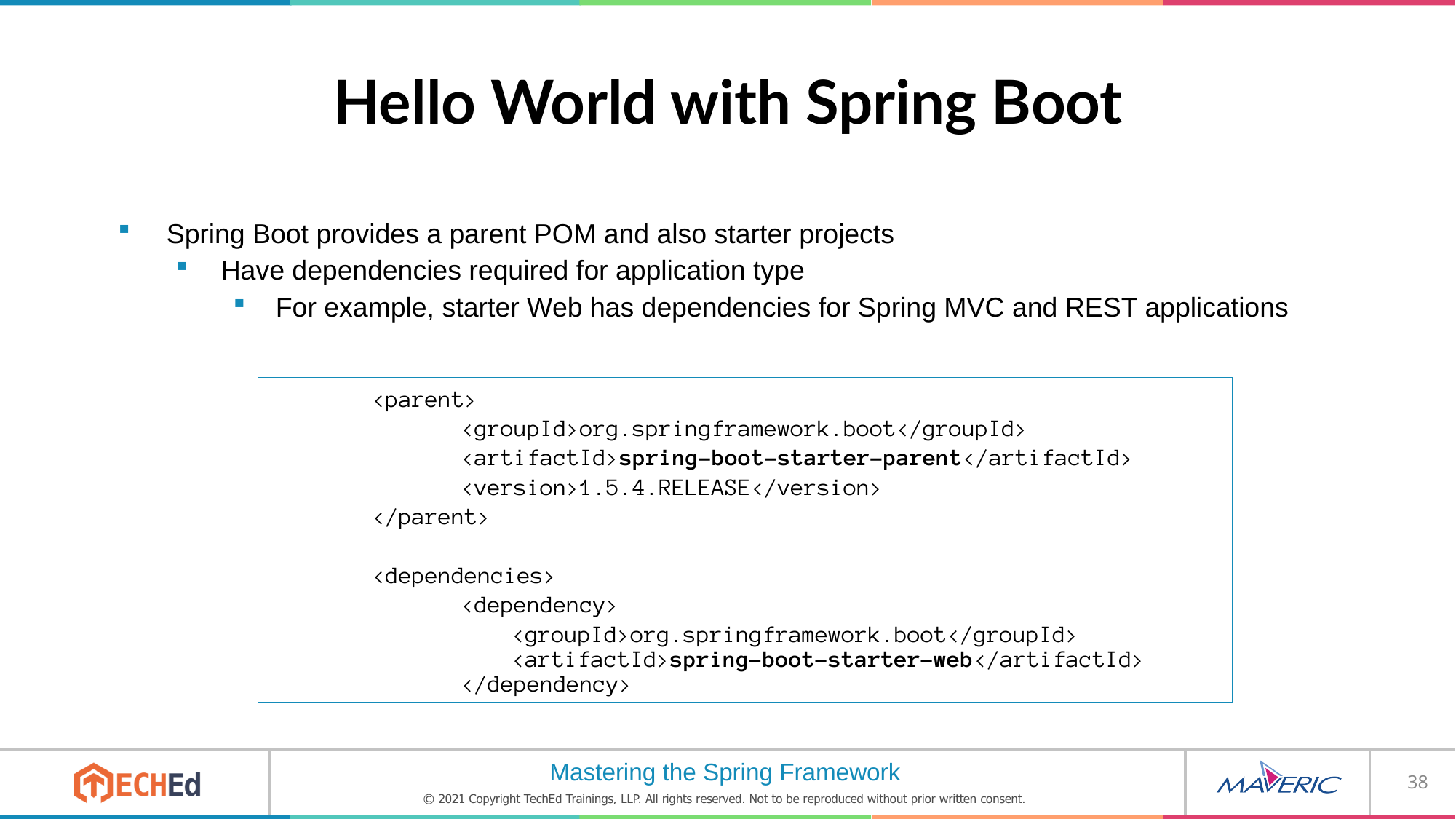

# Hello World with Spring Boot
Spring Boot provides a parent POM and also starter projects
Have dependencies required for application type
For example, starter Web has dependencies for Spring MVC and REST applications

<parent>
<groupId>org.springframework.boot</groupId>
<artifactId>spring-boot-starter-parent</artifactId>
<version>1.5.4.RELEASE</version>
</parent>

<dependencies>
<dependency>
<groupId>org.springframework.boot</groupId>
<artifactId>spring-boot-starter-web</artifactId>
</dependency>